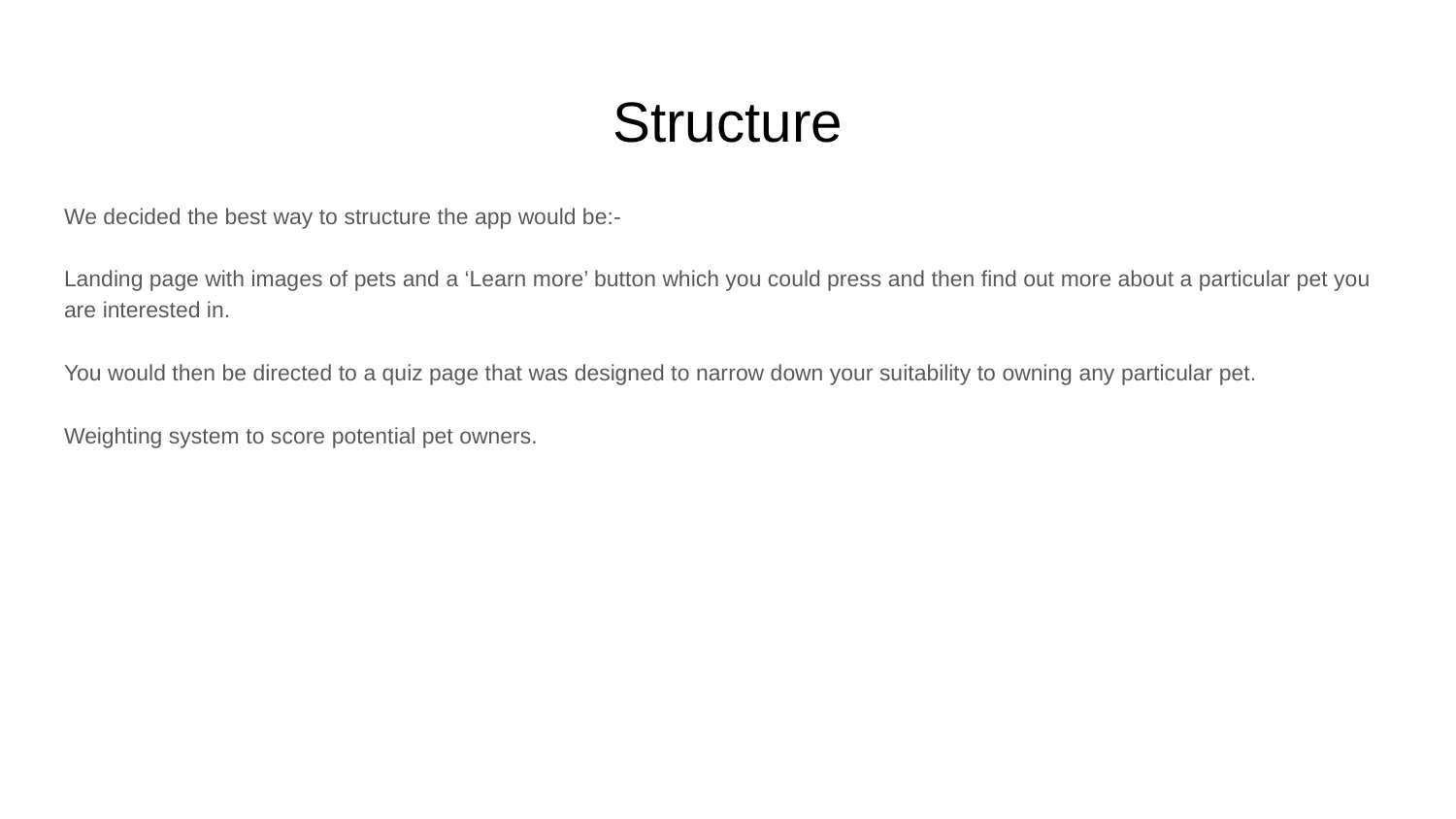

# Structure
We decided the best way to structure the app would be:-
Landing page with images of pets and a ‘Learn more’ button which you could press and then find out more about a particular pet you are interested in.
You would then be directed to a quiz page that was designed to narrow down your suitability to owning any particular pet.
Weighting system to score potential pet owners.